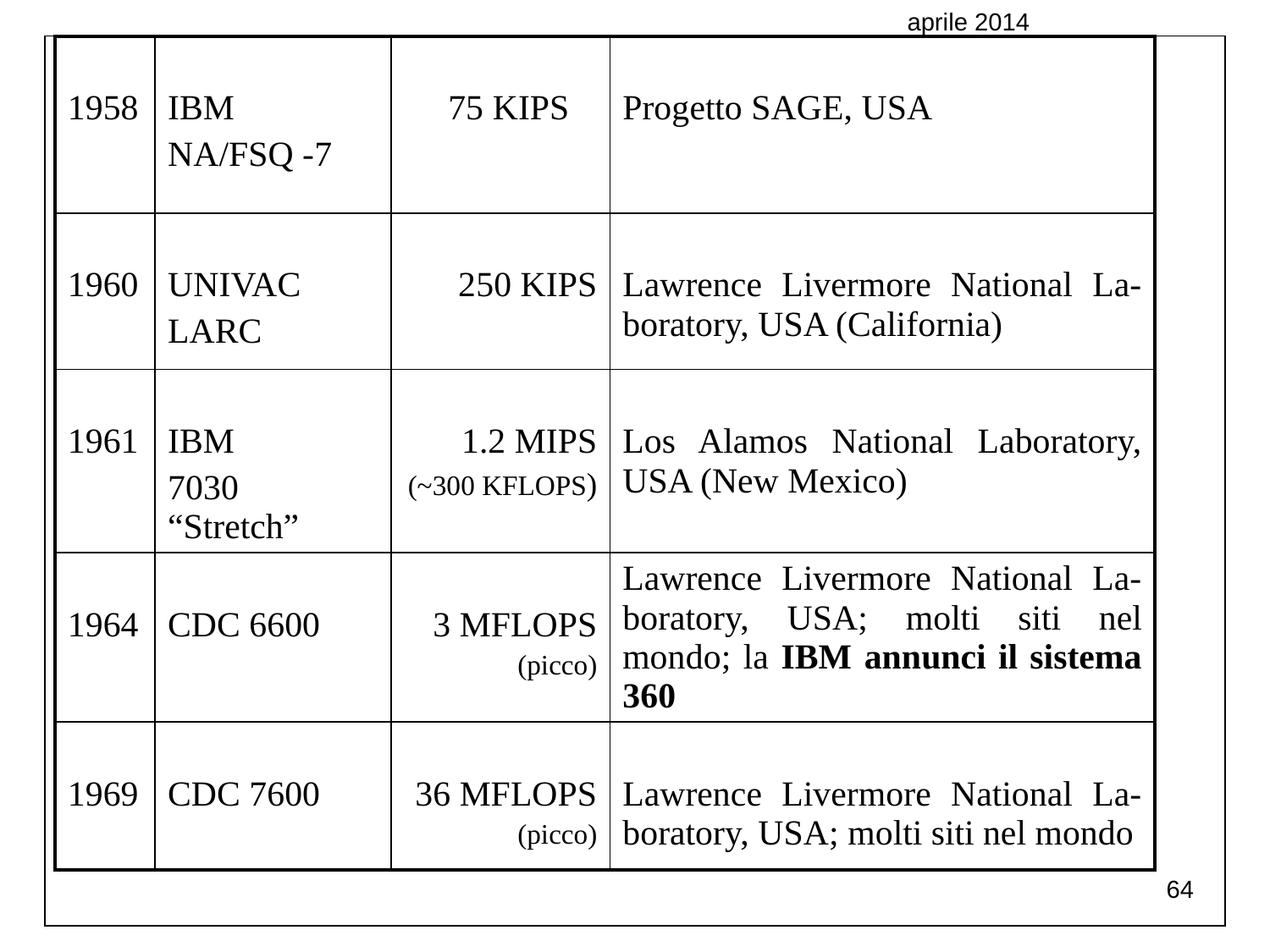

aprile 2014

| 1958 | IBM NA/FSQ -7 | 75 KIPS | Progetto SAGE, USA |
| --- | --- | --- | --- |
| 1960 | UNIVAC LARC | 250 KIPS | Lawrence Livermore National La-boratory, USA (California) |
| 1961 | IBM 7030 “Stretch” | 1.2 MIPS (~300 KFLOPS) | Los Alamos National Laboratory, USA (New Mexico) |
| 1964 | CDC 6600 | 3 MFLOPS (picco) | Lawrence Livermore National La-boratory, USA; molti siti nel mondo; la IBM annunci il sistema 360 |
| 1969 | CDC 7600 | 36 MFLOPS (picco) | Lawrence Livermore National La-boratory, USA; molti siti nel mondo |
64